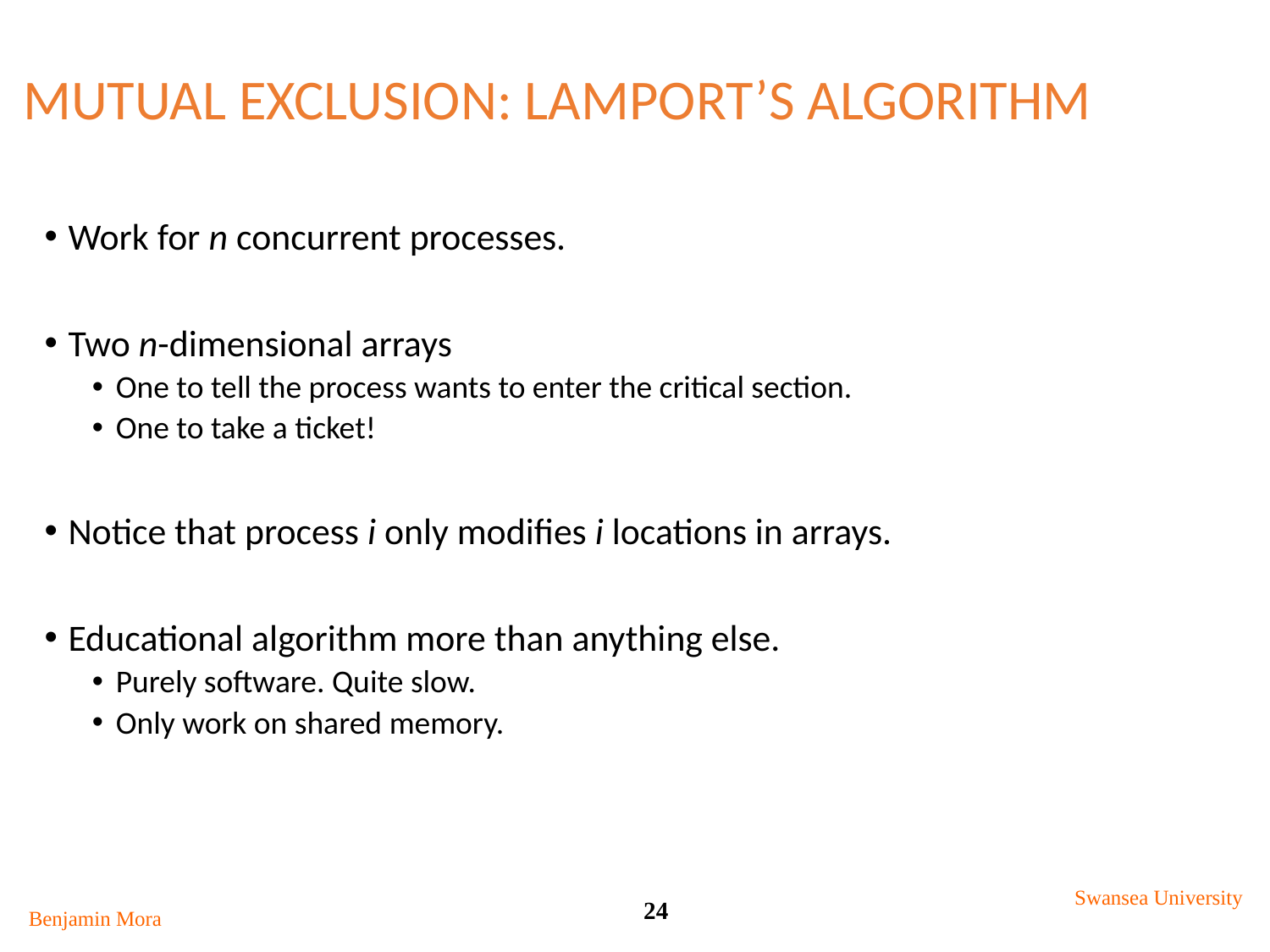

Mutual Exclusion: Lamport’s algorithm
Work for n concurrent processes.

Two n-dimensional arrays
One to tell the process wants to enter the critical section.
One to take a ticket!

Notice that process i only modifies i locations in arrays.

Educational algorithm more than anything else.
Purely software. Quite slow.
Only work on shared memory.
Swansea University
24
Benjamin Mora